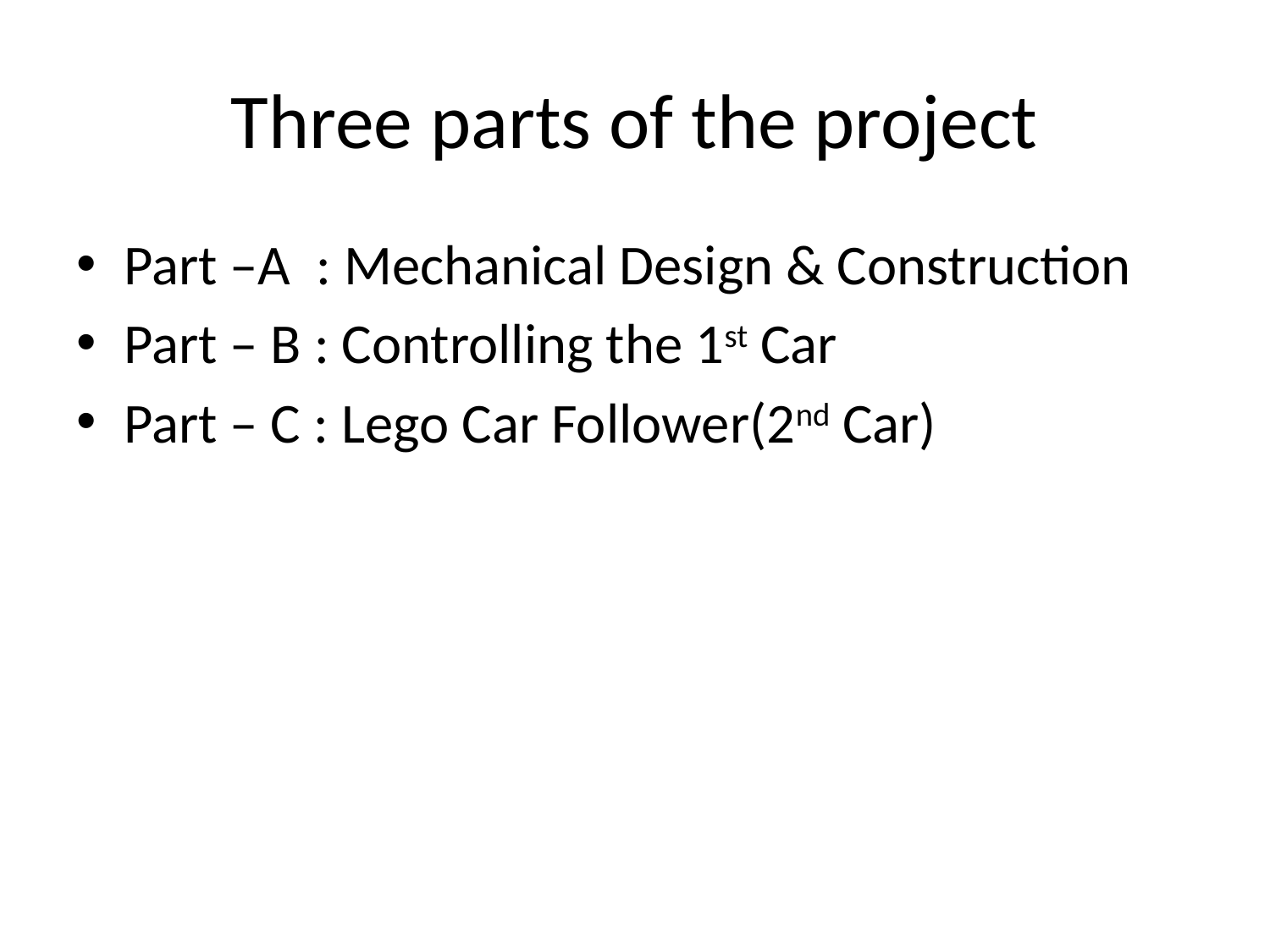

# Three parts of the project
Part –A  : Mechanical Design & Construction
Part – B : Controlling the 1st Car
Part – C : Lego Car Follower(2nd Car)